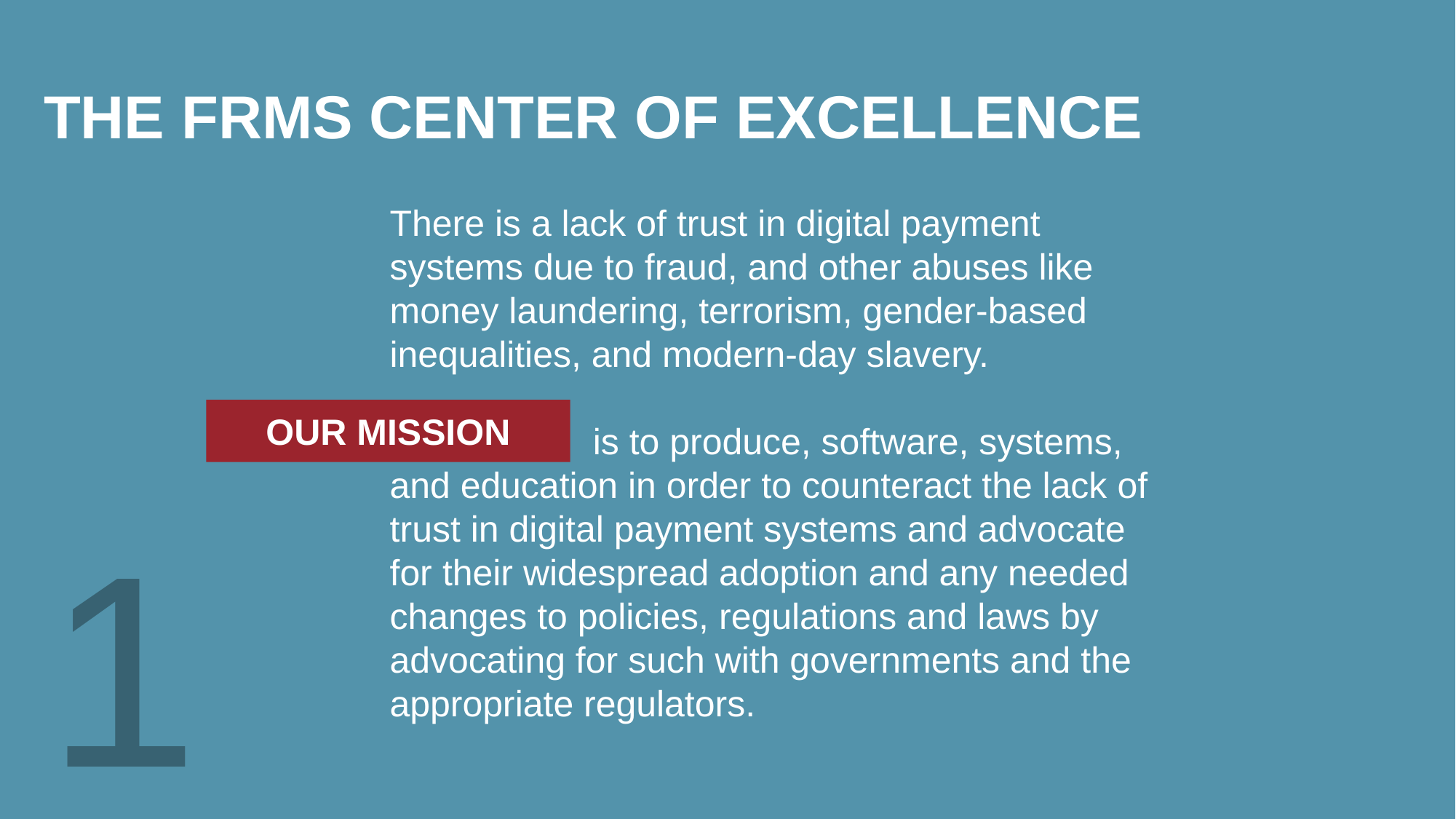

The FRMS Center of Excellence

There is a lack of trust in digital payment systems due to fraud, and other abuses like money laundering, terrorism, gender-based inequalities, and modern-day slavery.

is to produce, software, systems, and education in order to counteract the lack of trust in digital payment systems and advocate for their widespread adoption and any needed changes to policies, regulations and laws by advocating for such with governments and the appropriate regulators.
OUR MISSION
1